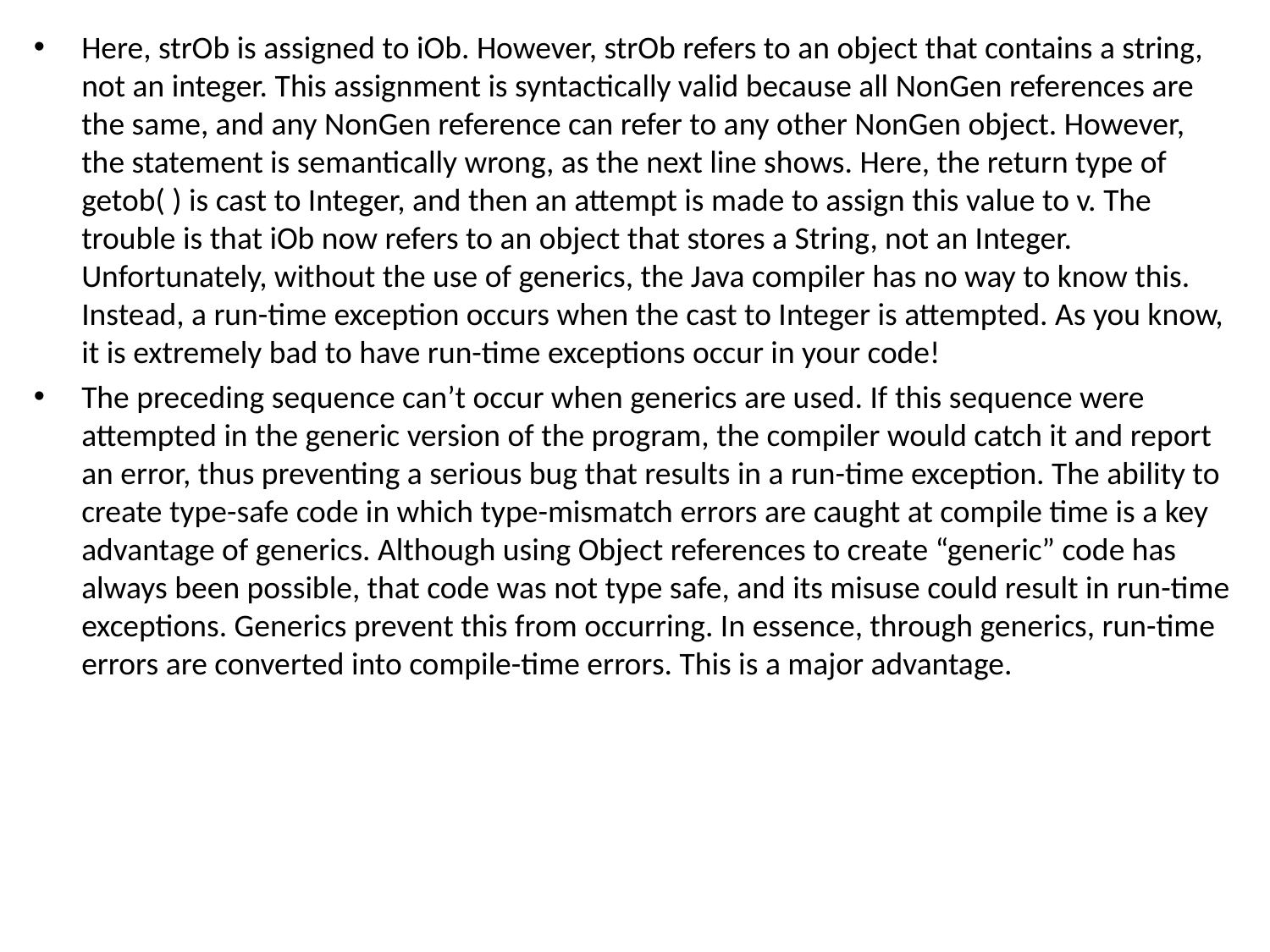

Here, strOb is assigned to iOb. However, strOb refers to an object that contains a string, not an integer. This assignment is syntactically valid because all NonGen references are the same, and any NonGen reference can refer to any other NonGen object. However, the statement is semantically wrong, as the next line shows. Here, the return type of getob( ) is cast to Integer, and then an attempt is made to assign this value to v. The trouble is that iOb now refers to an object that stores a String, not an Integer. Unfortunately, without the use of generics, the Java compiler has no way to know this. Instead, a run-time exception occurs when the cast to Integer is attempted. As you know, it is extremely bad to have run-time exceptions occur in your code!
The preceding sequence can’t occur when generics are used. If this sequence were attempted in the generic version of the program, the compiler would catch it and report an error, thus preventing a serious bug that results in a run-time exception. The ability to create type-safe code in which type-mismatch errors are caught at compile time is a key advantage of generics. Although using Object references to create “generic” code has always been possible, that code was not type safe, and its misuse could result in run-time exceptions. Generics prevent this from occurring. In essence, through generics, run-time errors are converted into compile-time errors. This is a major advantage.